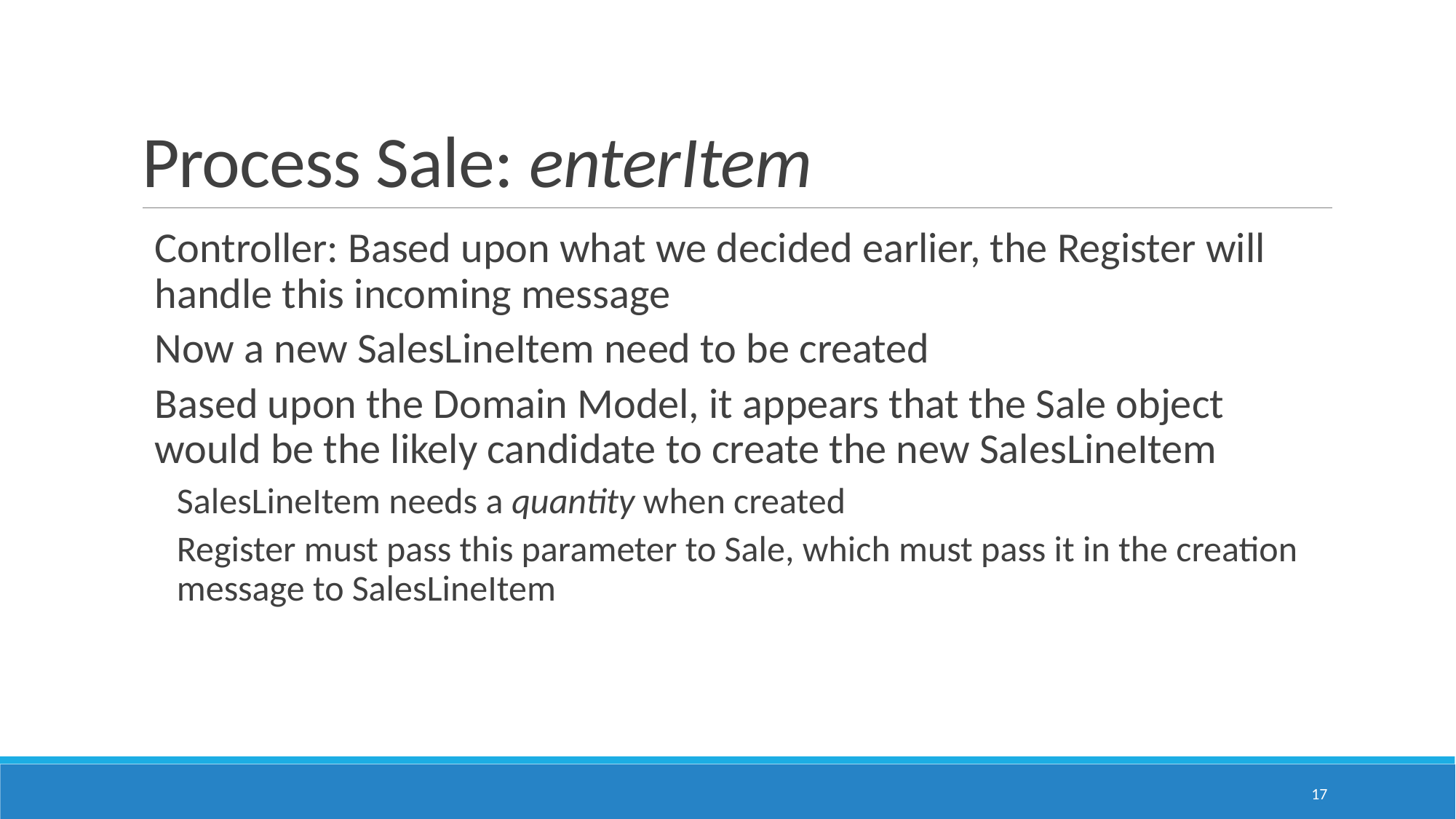

# Process Sale: enterItem
Controller: Based upon what we decided earlier, the Register will handle this incoming message
Now a new SalesLineItem need to be created
Based upon the Domain Model, it appears that the Sale object would be the likely candidate to create the new SalesLineItem
SalesLineItem needs a quantity when created
Register must pass this parameter to Sale, which must pass it in the creation message to SalesLineItem

17